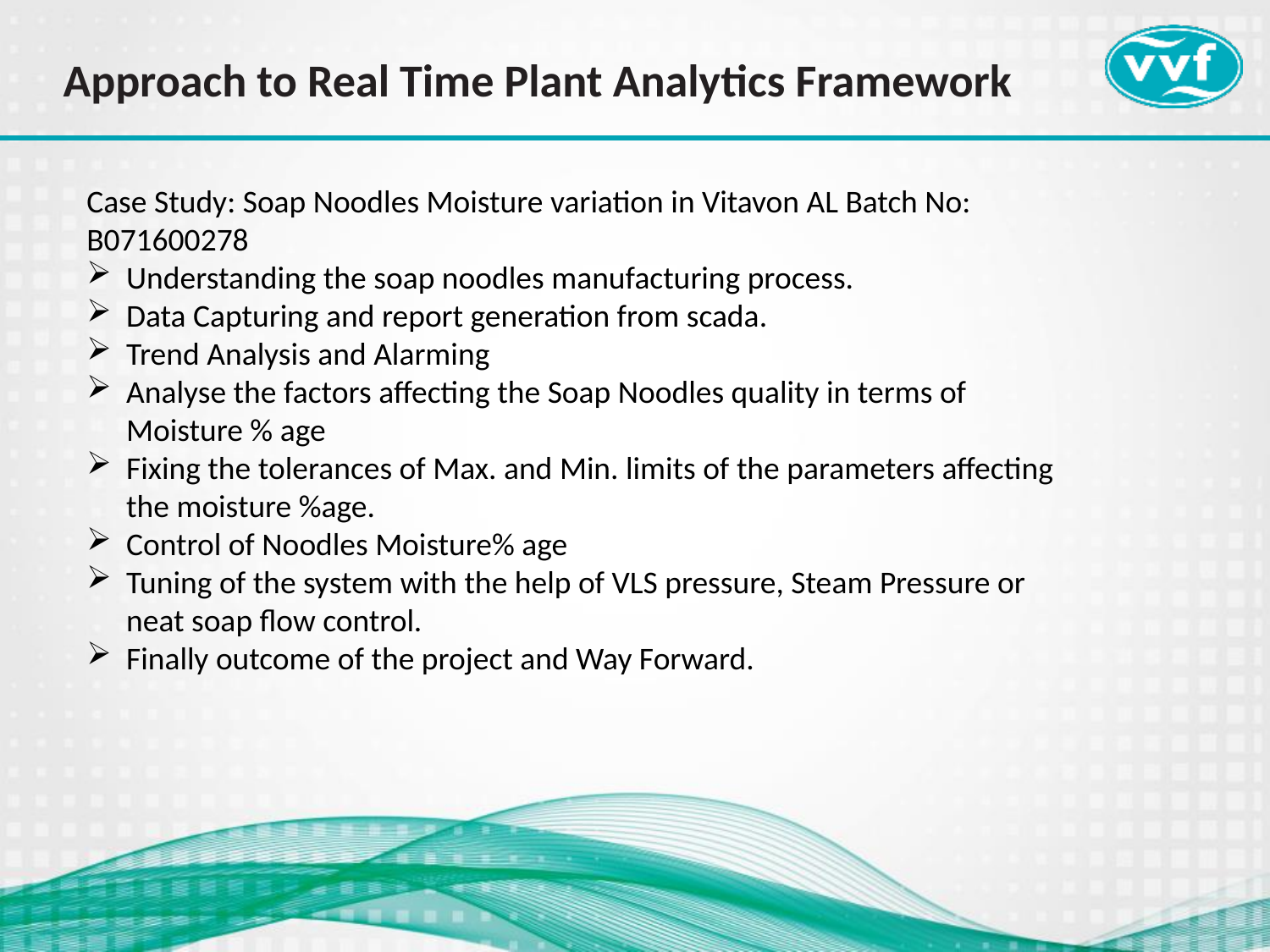

# Approach to Real Time Plant Analytics Framework

Case Study: Soap Noodles Moisture variation in Vitavon AL Batch No: B071600278
Understanding the soap noodles manufacturing process.
Data Capturing and report generation from scada.
Trend Analysis and Alarming
Analyse the factors affecting the Soap Noodles quality in terms of Moisture % age
Fixing the tolerances of Max. and Min. limits of the parameters affecting the moisture %age.
Control of Noodles Moisture% age
Tuning of the system with the help of VLS pressure, Steam Pressure or neat soap flow control.
Finally outcome of the project and Way Forward.